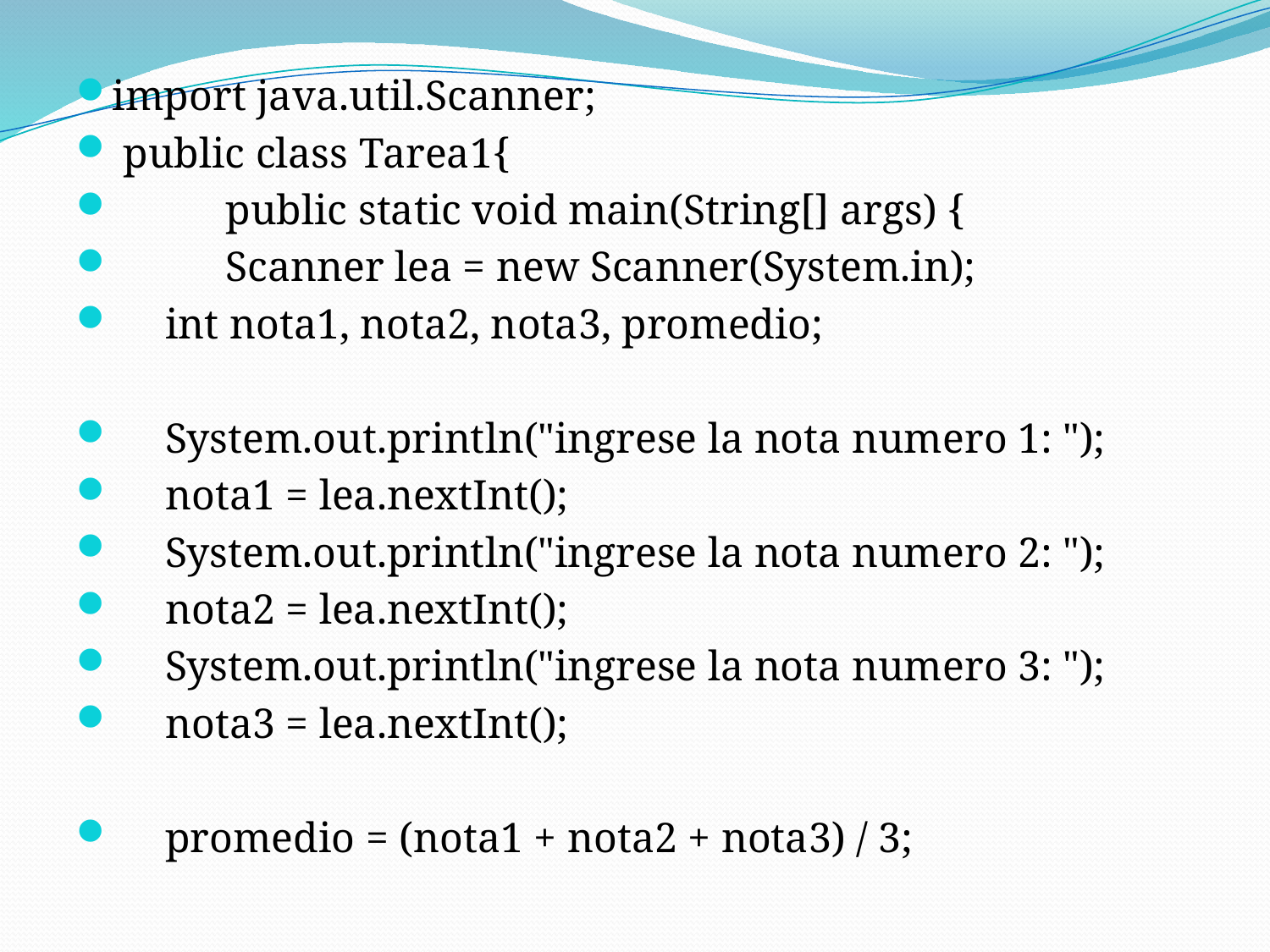

import java.util.Scanner;
 public class Tarea1{
 	public static void main(String[] args) {
 		Scanner lea = new Scanner(System.in);
     int nota1, nota2, nota3, promedio;

     System.out.println("ingrese la nota numero 1: ");
     nota1 = lea.nextInt();
     System.out.println("ingrese la nota numero 2: ");
     nota2 = lea.nextInt();
     System.out.println("ingrese la nota numero 3: ");
     nota3 = lea.nextInt();

     promedio = (nota1 + nota2 + nota3) / 3;